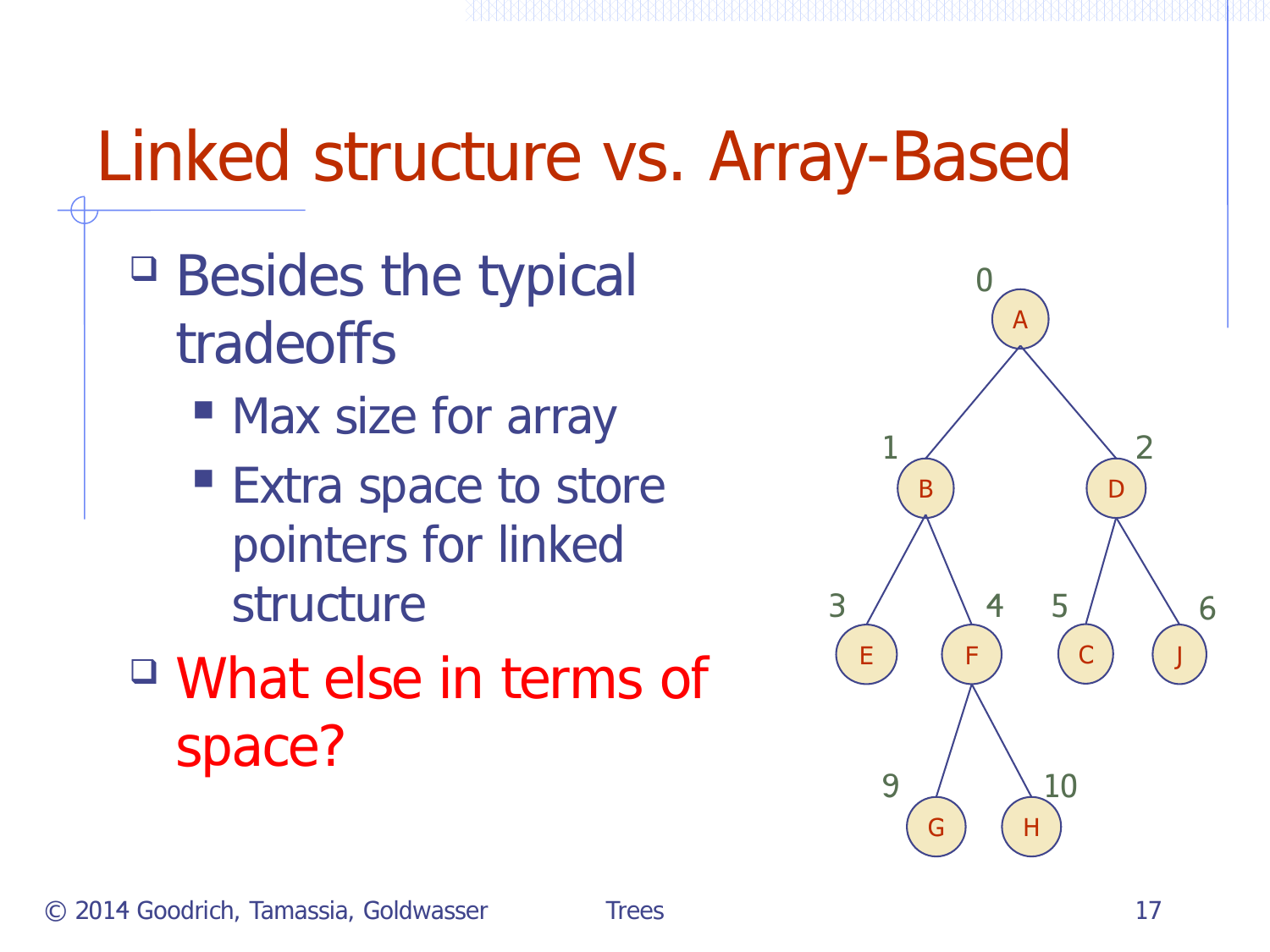

# Linked structure vs. Array-Based
Besides the typical tradeoffs
Max size for array
Extra space to store pointers for linked structure
What else in terms of space?
0
A
1
2
B
D
3
4
5
6
C
E
F
J
9
10
G
H
© 2014 Goodrich, Tamassia, Goldwasser
Trees
17